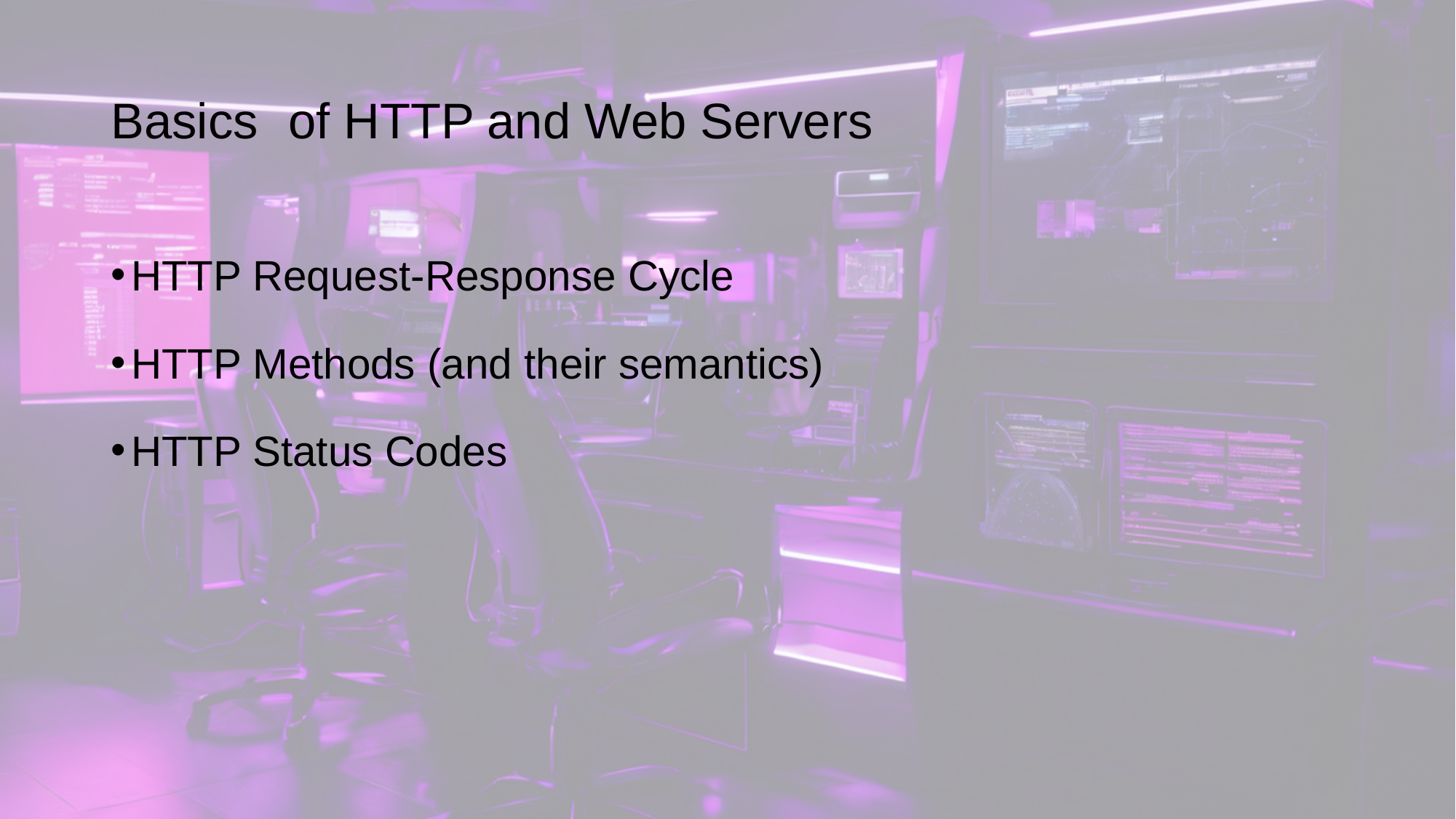

# Basics of HTTP and Web Servers
HTTP Request-Response Cycle
HTTP Methods (and their semantics)
HTTP Status Codes